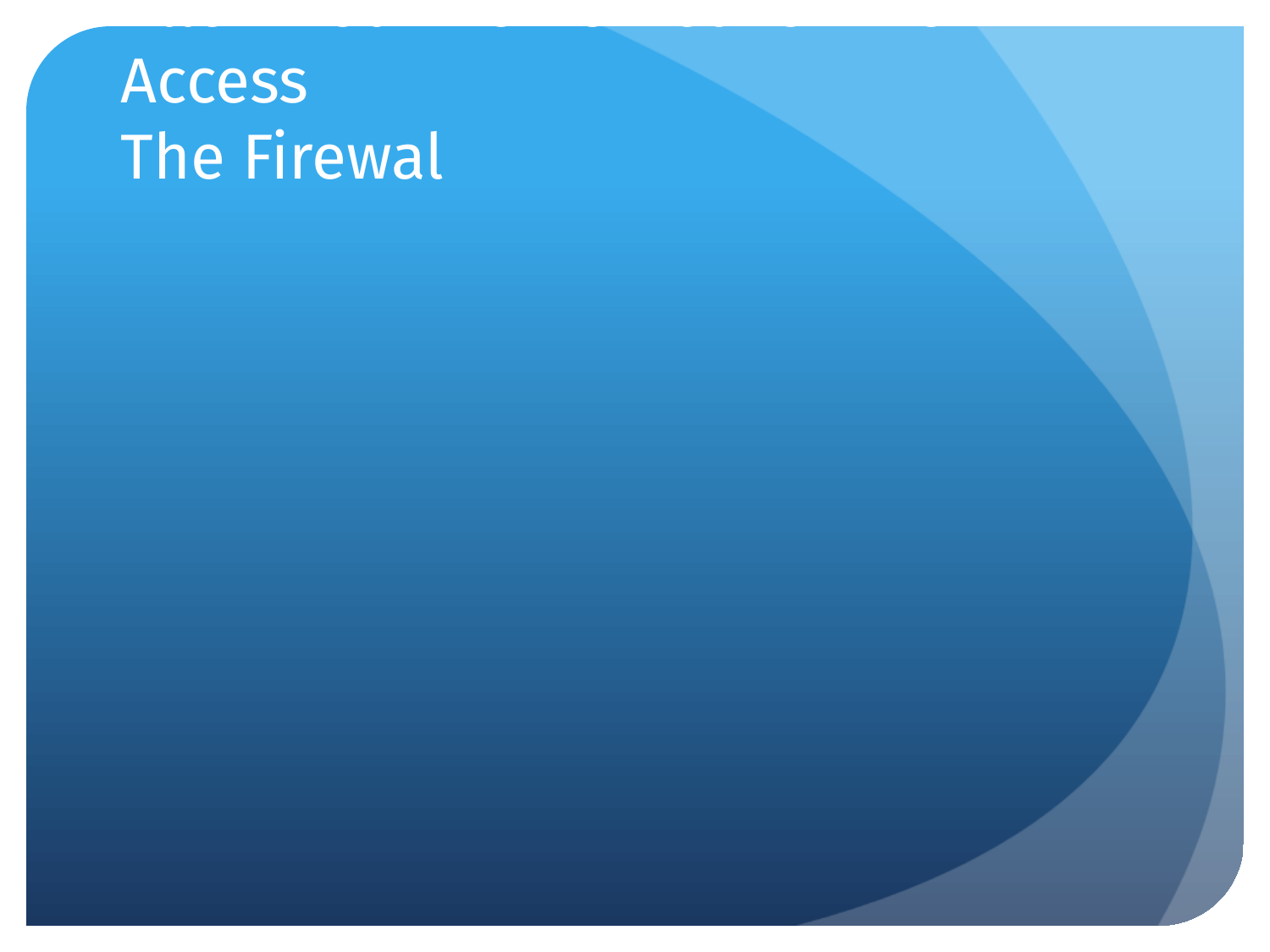

# Allow Your Home Network To Access The Firewal